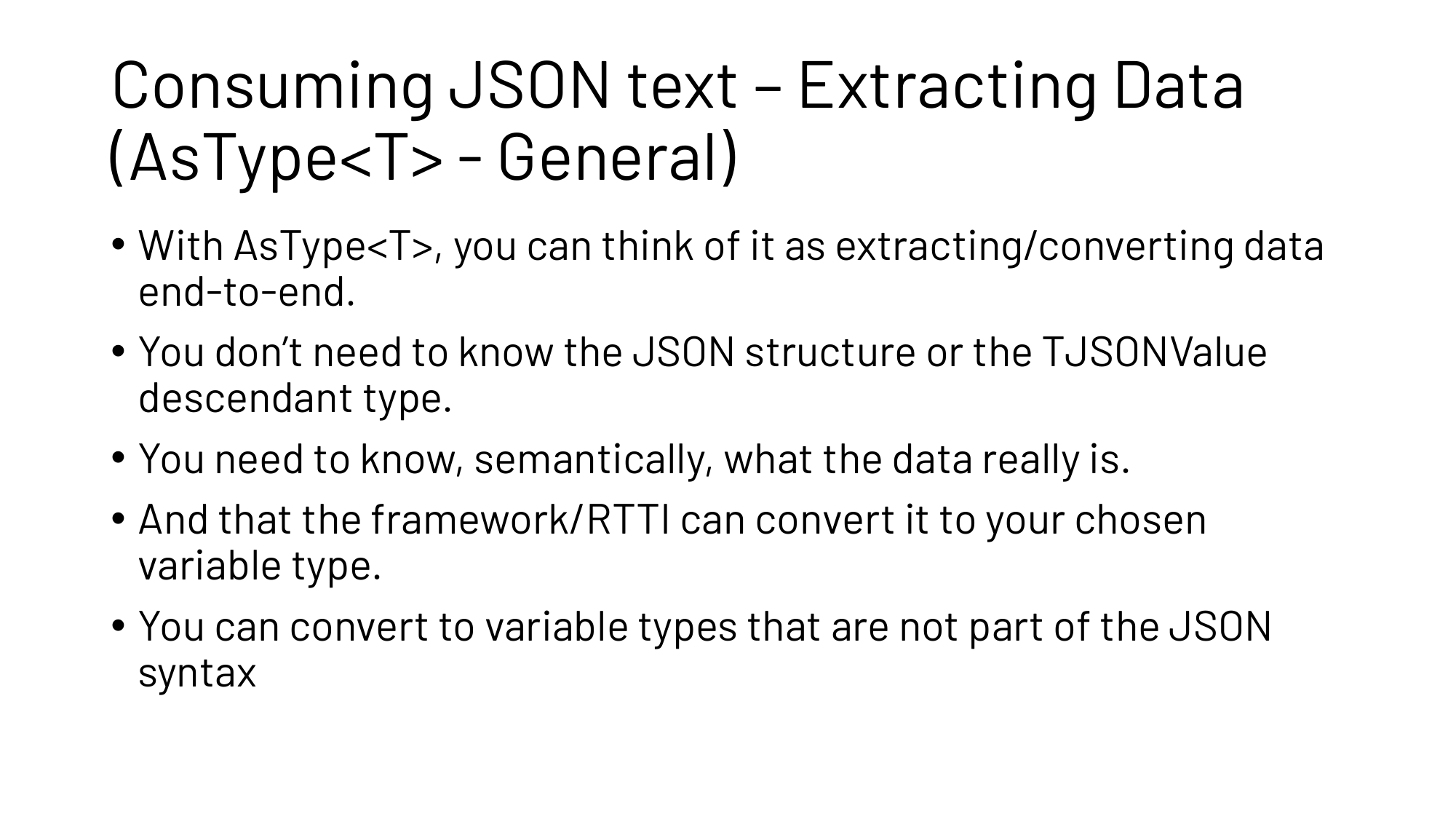

# Consuming JSON text – Extracting Data (AsType<T> - General)
With AsType<T>, you can think of it as extracting/converting data end-to-end.
You don’t need to know the JSON structure or the TJSONValue descendant type.
You need to know, semantically, what the data really is.
And that the framework/RTTI can convert it to your chosen variable type.
You can convert to variable types that are not part of the JSON syntax